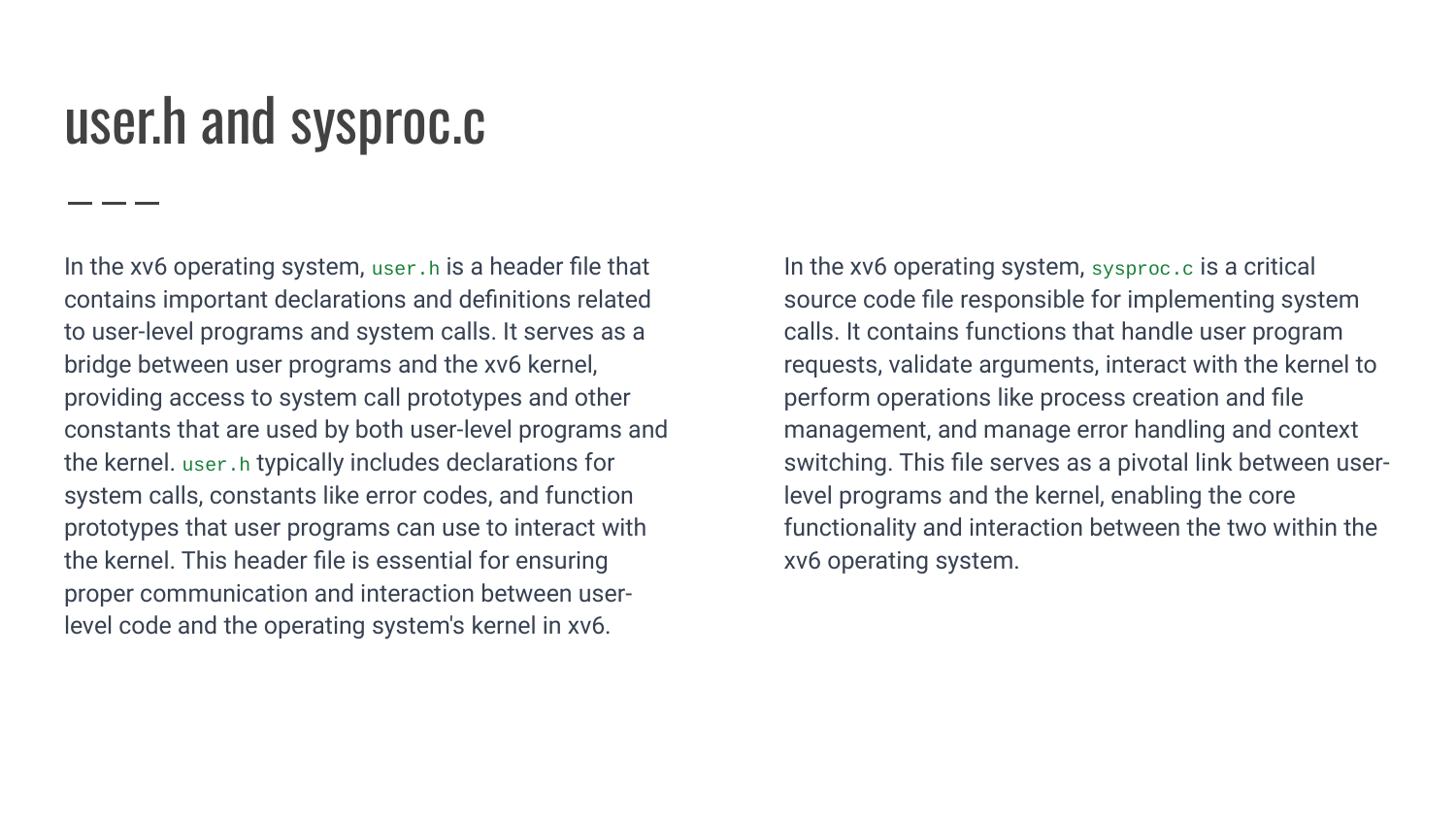

# user.h and sysproc.c
In the xv6 operating system, user.h is a header file that contains important declarations and definitions related to user-level programs and system calls. It serves as a bridge between user programs and the xv6 kernel, providing access to system call prototypes and other constants that are used by both user-level programs and the kernel. user.h typically includes declarations for system calls, constants like error codes, and function prototypes that user programs can use to interact with the kernel. This header file is essential for ensuring proper communication and interaction between user-level code and the operating system's kernel in xv6.
In the xv6 operating system, sysproc.c is a critical source code file responsible for implementing system calls. It contains functions that handle user program requests, validate arguments, interact with the kernel to perform operations like process creation and file management, and manage error handling and context switching. This file serves as a pivotal link between user-level programs and the kernel, enabling the core functionality and interaction between the two within the xv6 operating system.